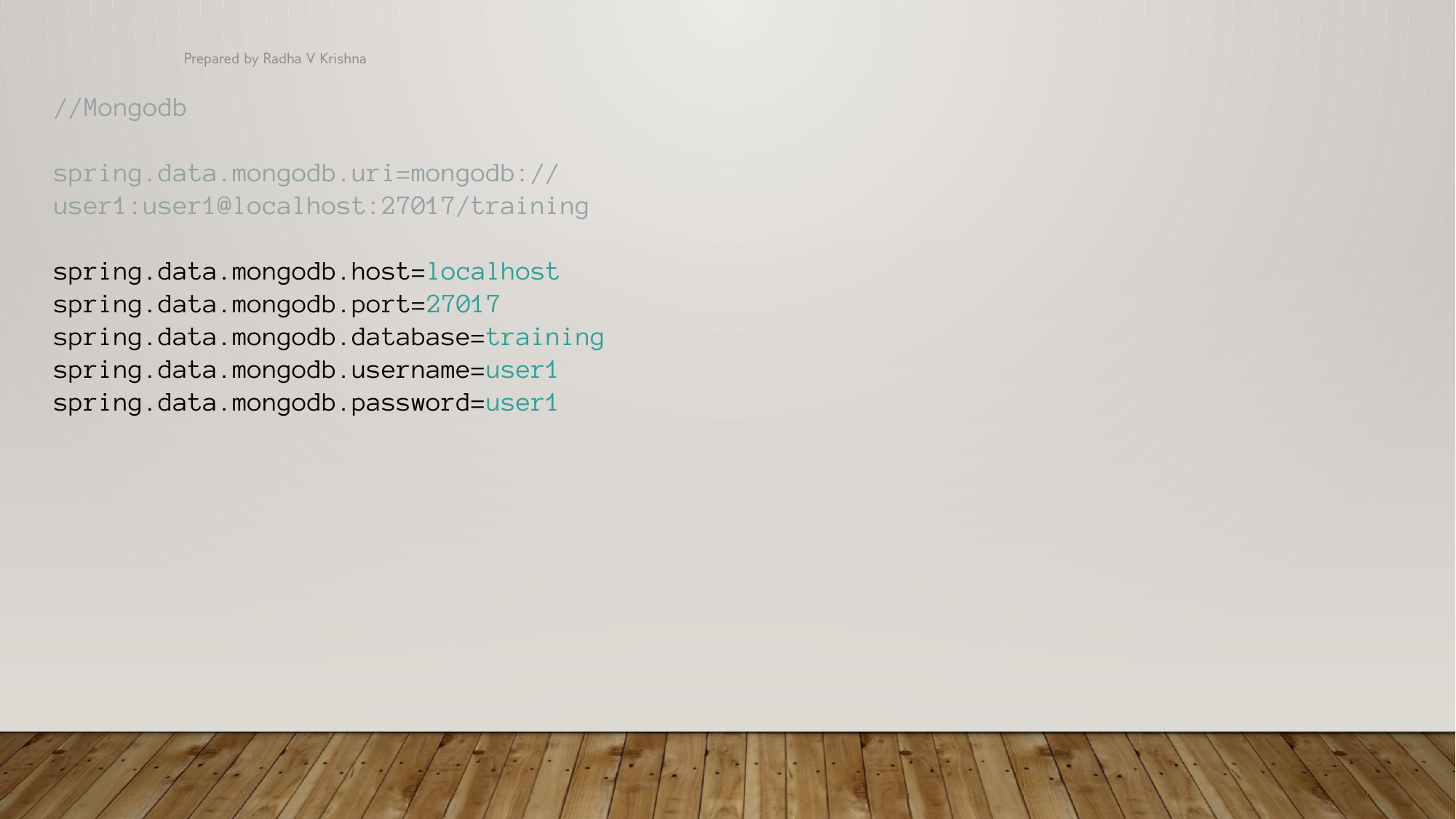

Prepared by Radha V Krishna
//Mongodb

spring.data.mongodb.uri=mongodb://user1:user1@localhost:27017/training

spring.data.mongodb.host=localhost
spring.data.mongodb.port=27017
spring.data.mongodb.database=training
spring.data.mongodb.username=user1
spring.data.mongodb.password=user1